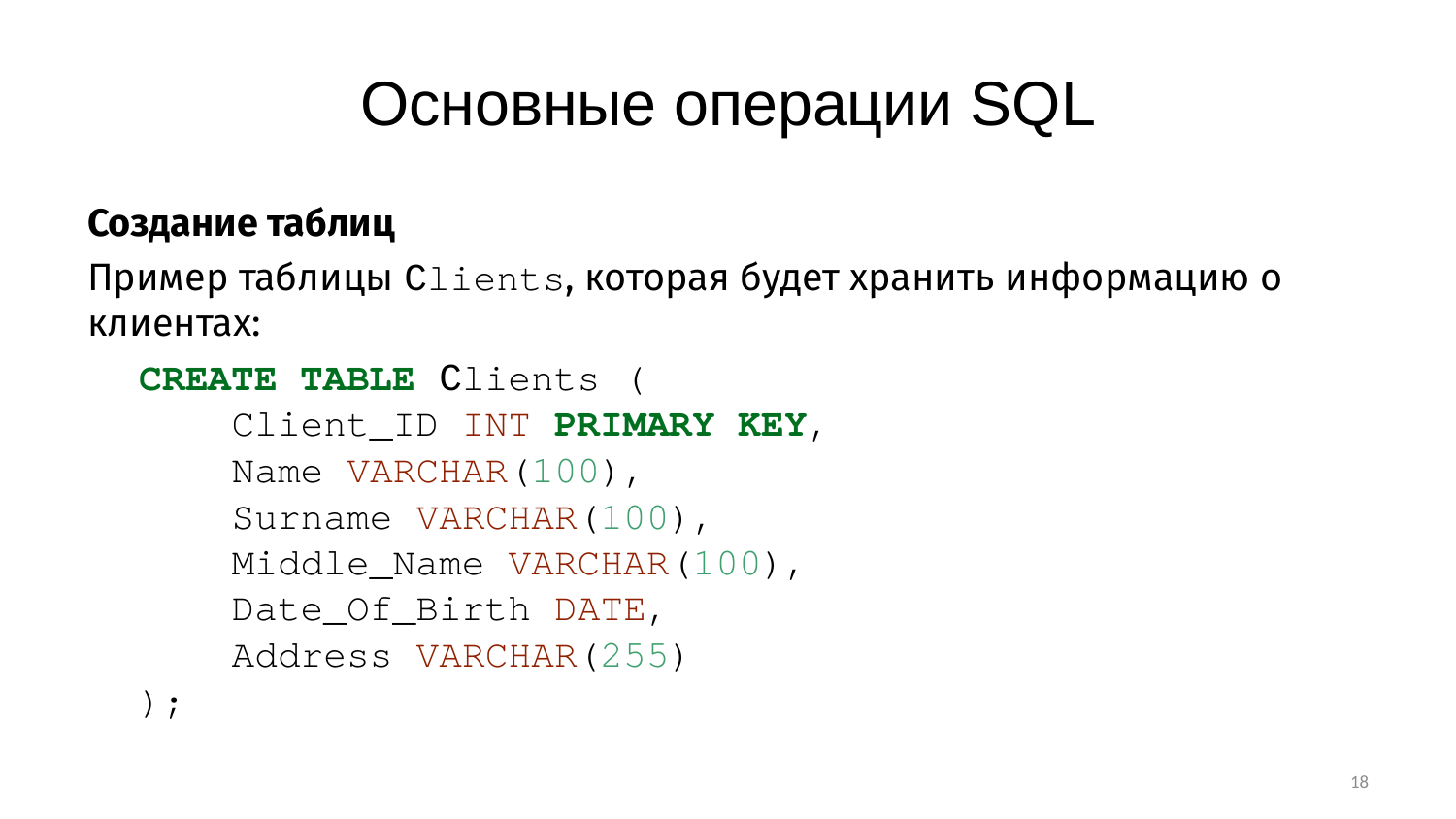

# Основные операции SQL
Создание таблиц
Пример таблицы Сlients, которая будет хранить информацию о клиентах:
CREATE TABLE Сlients (
    Client_ID INT PRIMARY KEY,
    Name VARCHAR(100),
    Surname VARCHAR(100),
    Middle_Name VARCHAR(100),
    Date_Of_Birth DATE,
    Address VARCHAR(255)
);
18